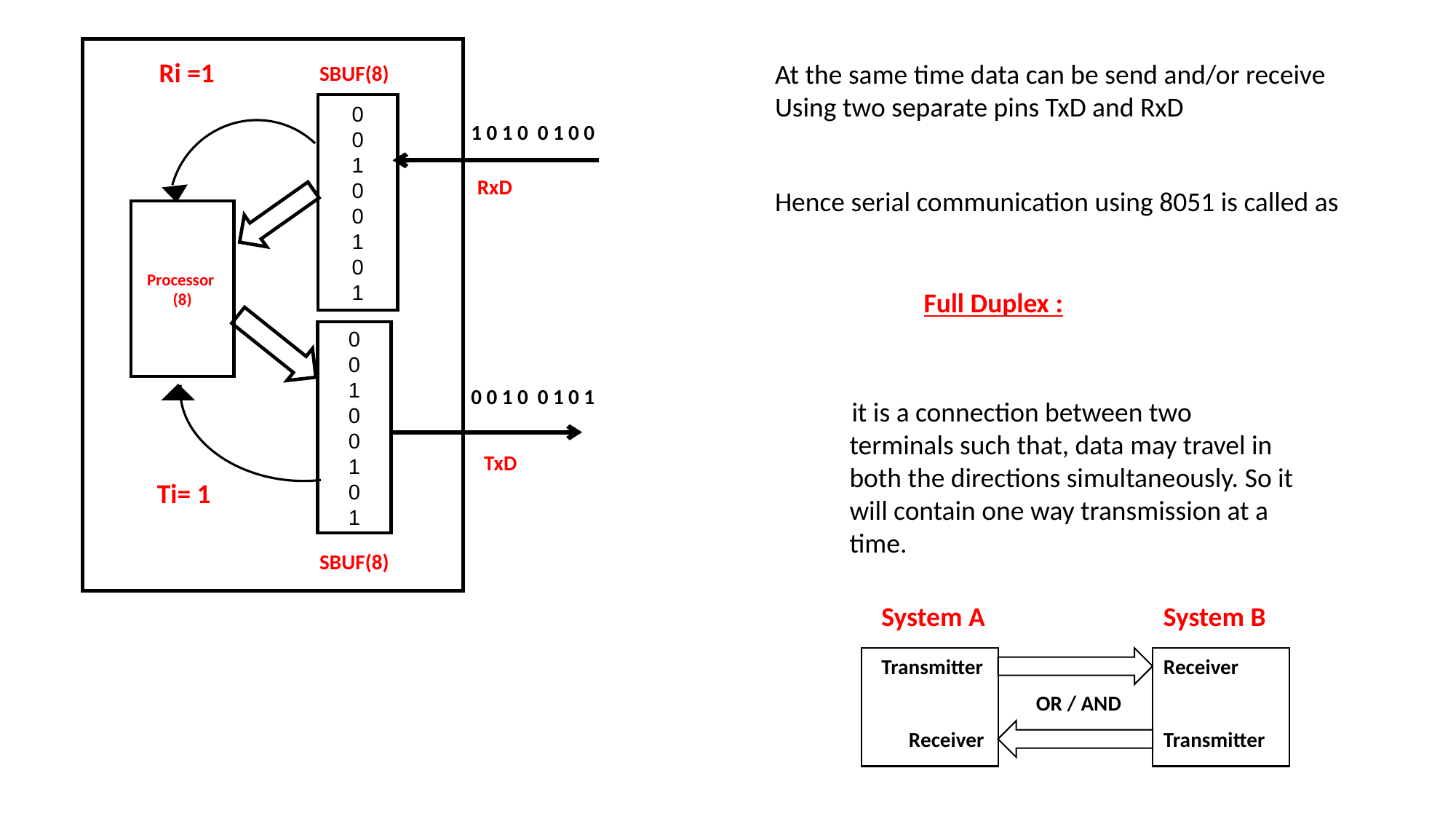

SBUF(8)
0
0
1
0
0
1
0
1
1 0 1 0  0 1 0 0
RxD

Processor
(8)
0
0
1
0
0
1
0
1

0 0 1 0  0 1 0 1
TxD
SBUF(8)
Ri =1
At the same time data can be send and/or receive
Using two separate pins TxD and RxD

Hence serial communication using 8051 is called as

Full Duplex :

       it is a connection between two terminals such that, data may travel in both the directions simultaneously. So it will contain one way transmission at a time.
Ti= 1
System A
System B

Transmitter
Receiver
OR / AND
Receiver
Transmitter